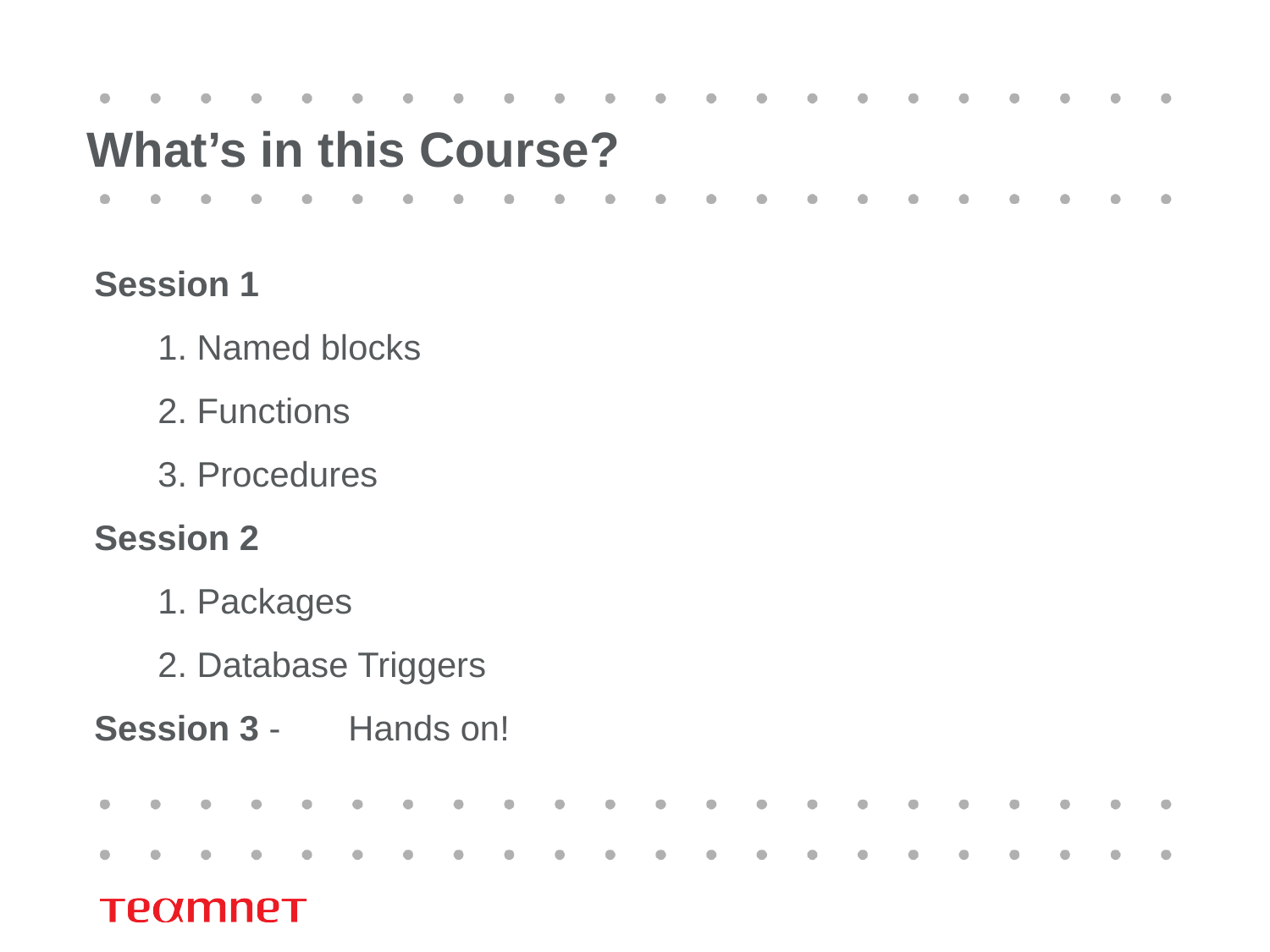

# What’s in this Course?
Session 1
1. Named blocks
2. Functions
3. Procedures
Session 2
1. Packages
2. Database Triggers
Session 3 -	Hands on!